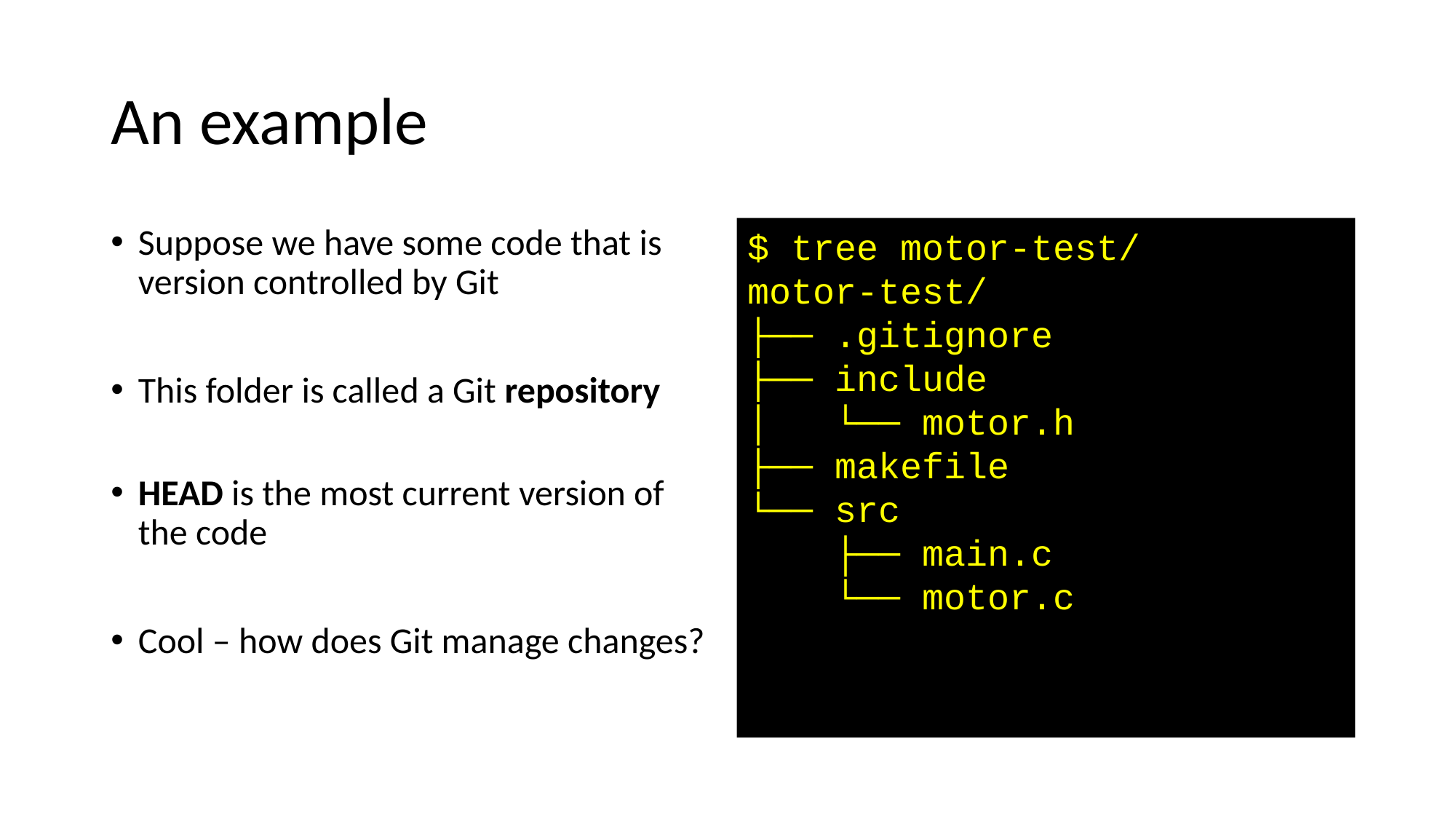

# An example
Suppose we have some code that is version controlled by Git

This folder is called a Git repository

HEAD is the most current version of the code

Cool – how does Git manage changes?
$ tree motor-test/
motor-test/
├── .gitignore
├── include
│   └── motor.h
├── makefile
└── src
    ├── main.c
    └── motor.c